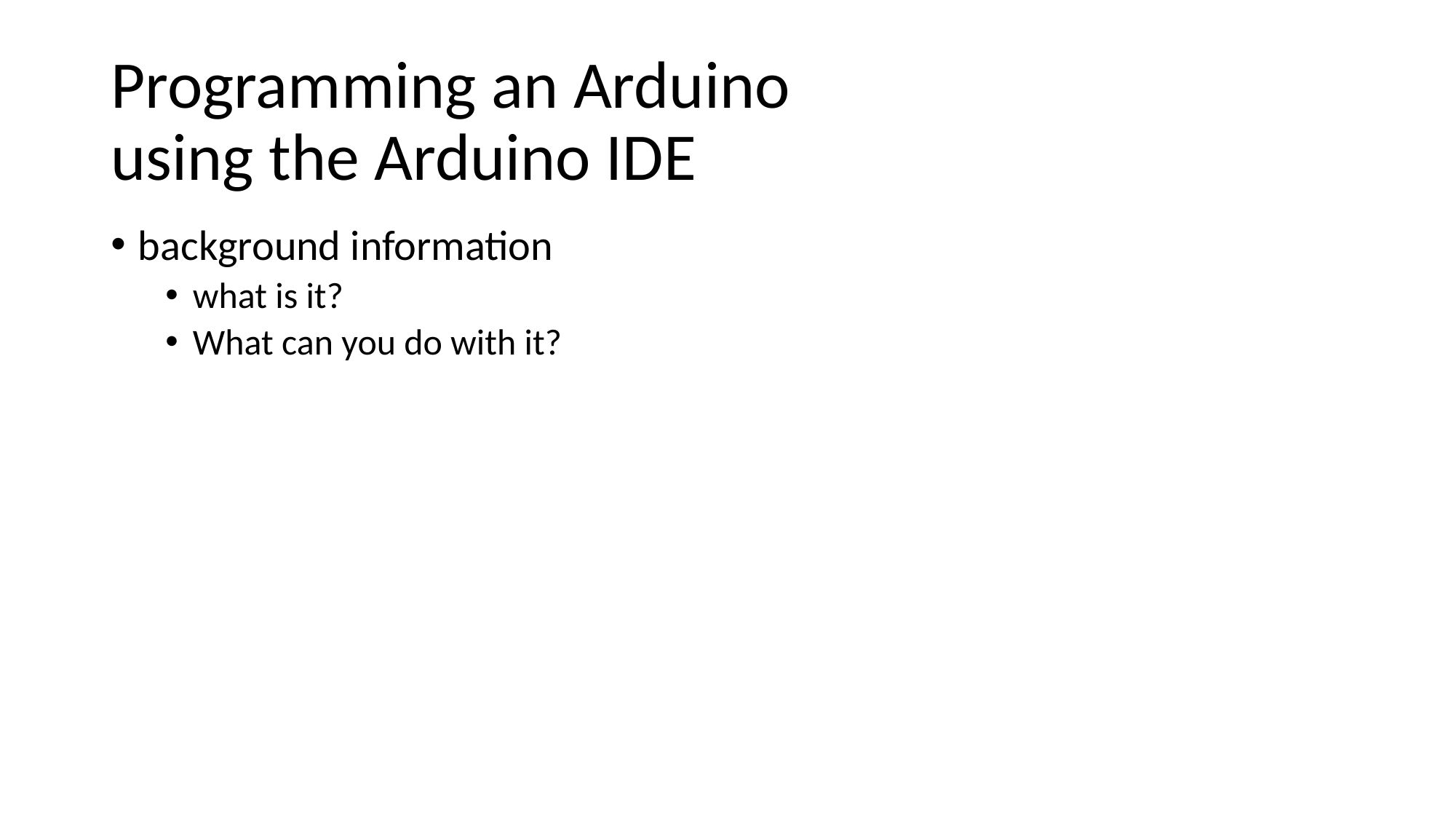

# Programming an Arduino using the Arduino IDE
background information
what is it?
What can you do with it?